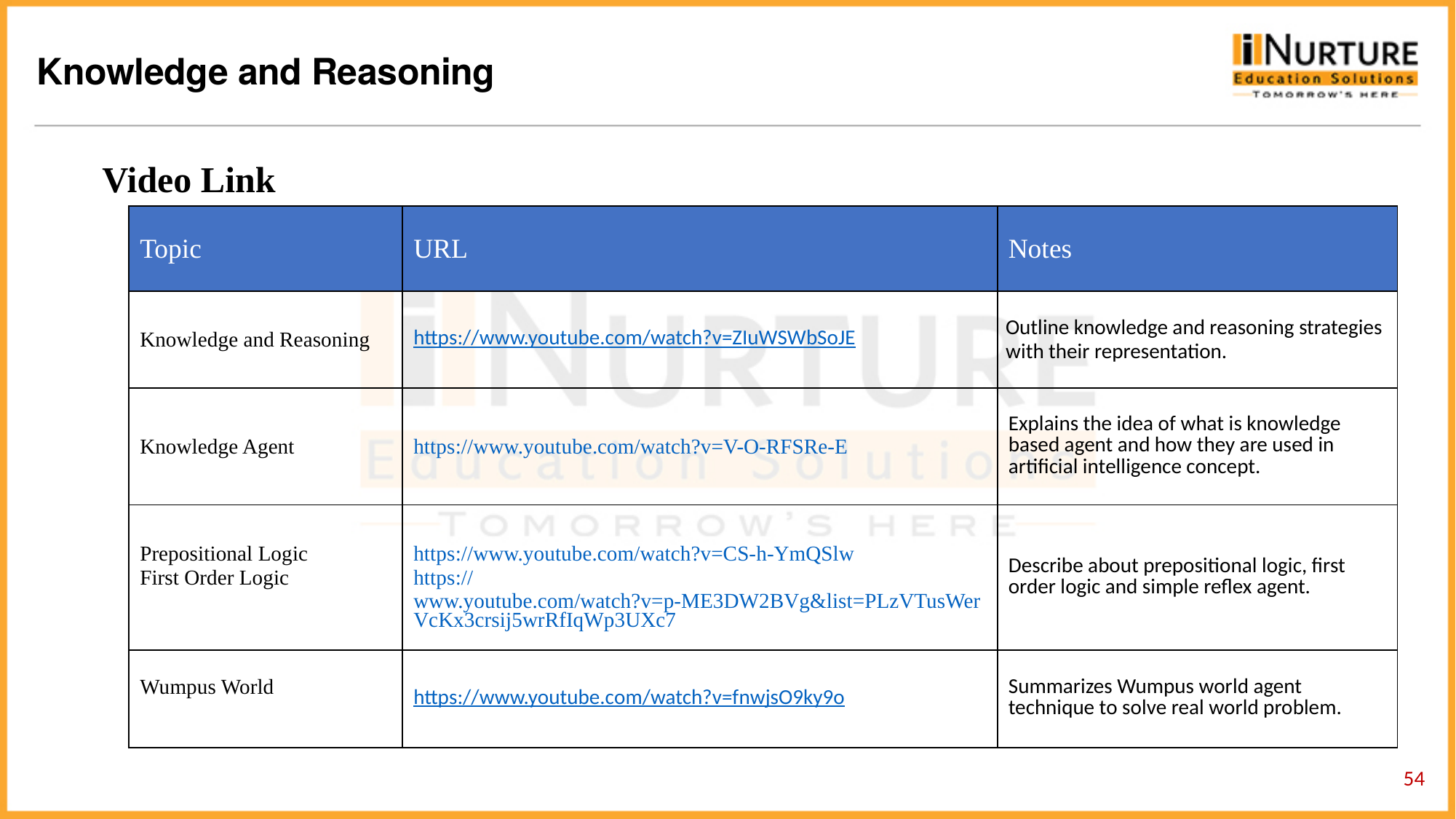

Video Link
| Topic | URL | Notes |
| --- | --- | --- |
| Knowledge and Reasoning | https://www.youtube.com/watch?v=ZIuWSWbSoJE | Outline knowledge and reasoning strategies with their representation. |
| Knowledge Agent | https://www.youtube.com/watch?v=V-O-RFSRe-E | Explains the idea of what is knowledge based agent and how they are used in artificial intelligence concept. |
| Prepositional Logic First Order Logic | https://www.youtube.com/watch?v=CS-h-YmQSlw https://www.youtube.com/watch?v=p-ME3DW2BVg&list=PLzVTusWerVcKx3crsij5wrRfIqWp3UXc7 | Describe about prepositional logic, first order logic and simple reflex agent. |
| Wumpus World | https://www.youtube.com/watch?v=fnwjsO9ky9o | Summarizes Wumpus world agent technique to solve real world problem. |